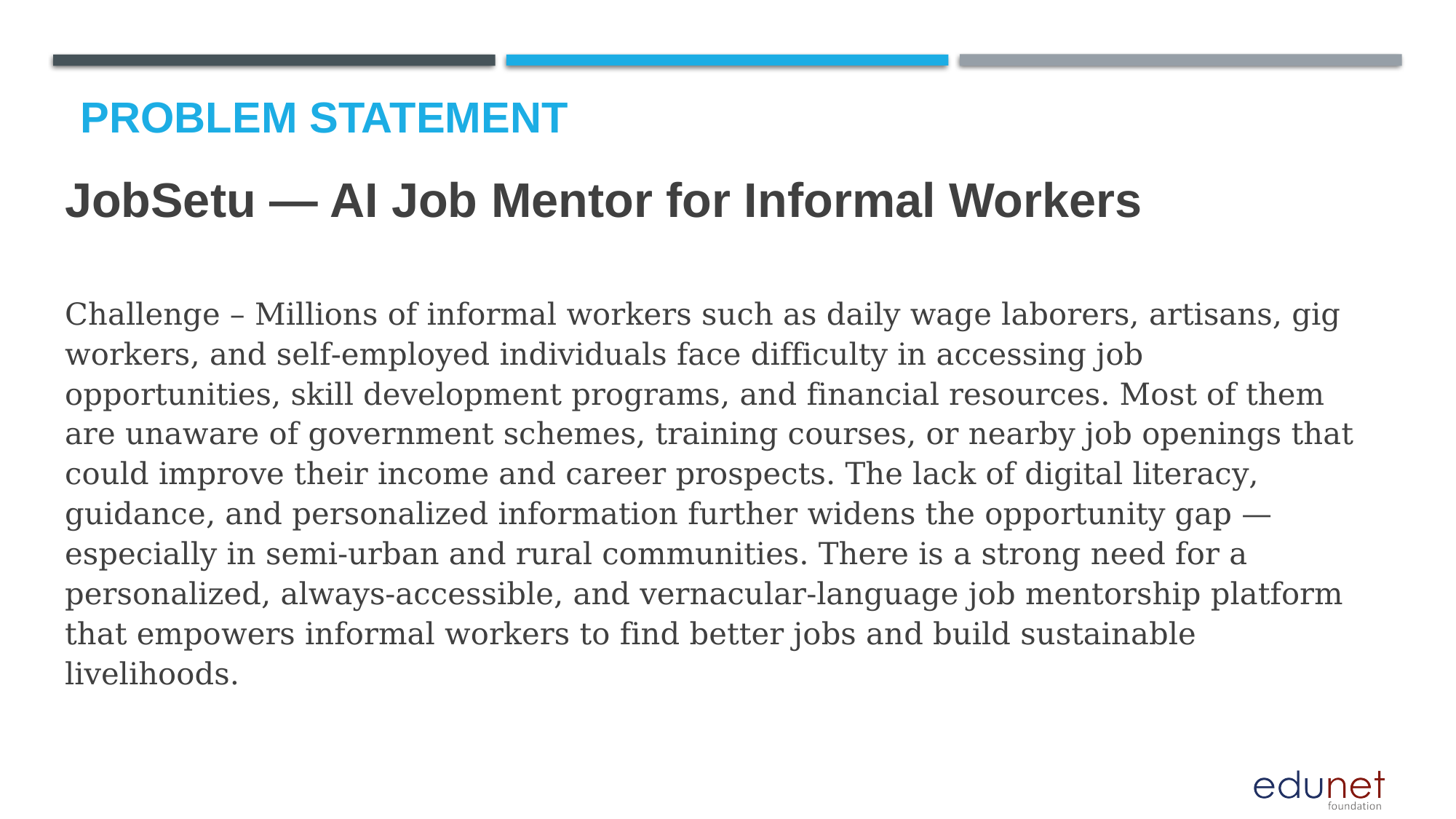

# Problem Statement
JobSetu — AI Job Mentor for Informal Workers
Challenge – Millions of informal workers such as daily wage laborers, artisans, gig workers, and self-employed individuals face difficulty in accessing job opportunities, skill development programs, and financial resources. Most of them are unaware of government schemes, training courses, or nearby job openings that could improve their income and career prospects. The lack of digital literacy, guidance, and personalized information further widens the opportunity gap — especially in semi-urban and rural communities. There is a strong need for a personalized, always-accessible, and vernacular-language job mentorship platform that empowers informal workers to find better jobs and build sustainable livelihoods.